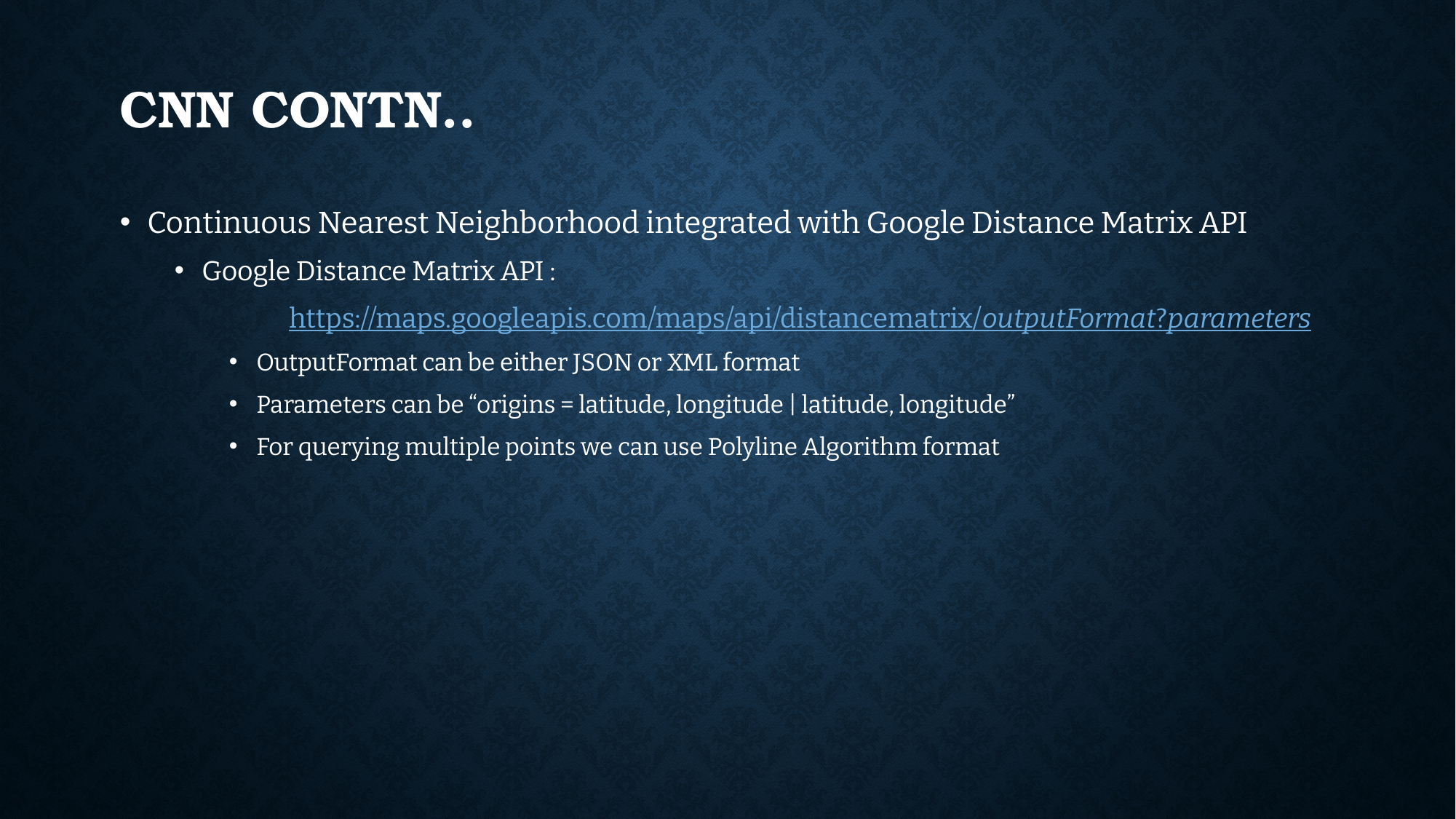

# CNN Contn..
Continuous Nearest Neighborhood integrated with Google Distance Matrix API
Google Distance Matrix API :
	 https://maps.googleapis.com/maps/api/distancematrix/outputFormat?parameters
OutputFormat can be either JSON or XML format
Parameters can be “origins = latitude, longitude | latitude, longitude”
For querying multiple points we can use Polyline Algorithm format